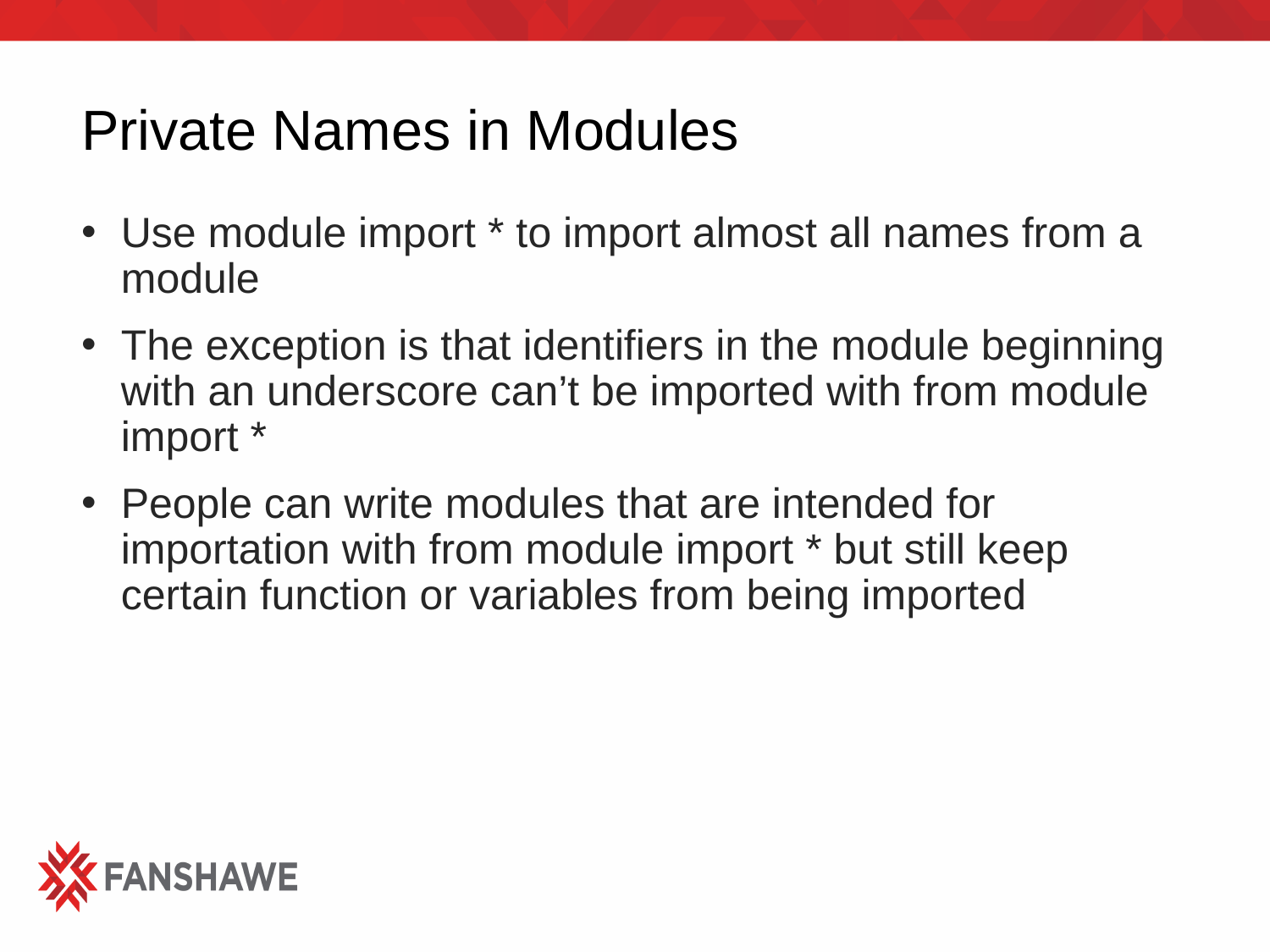

# Private Names in Modules
Use module import * to import almost all names from a module
The exception is that identifiers in the module beginning with an underscore can’t be imported with from module import *
People can write modules that are intended for importation with from module import * but still keep certain function or variables from being imported